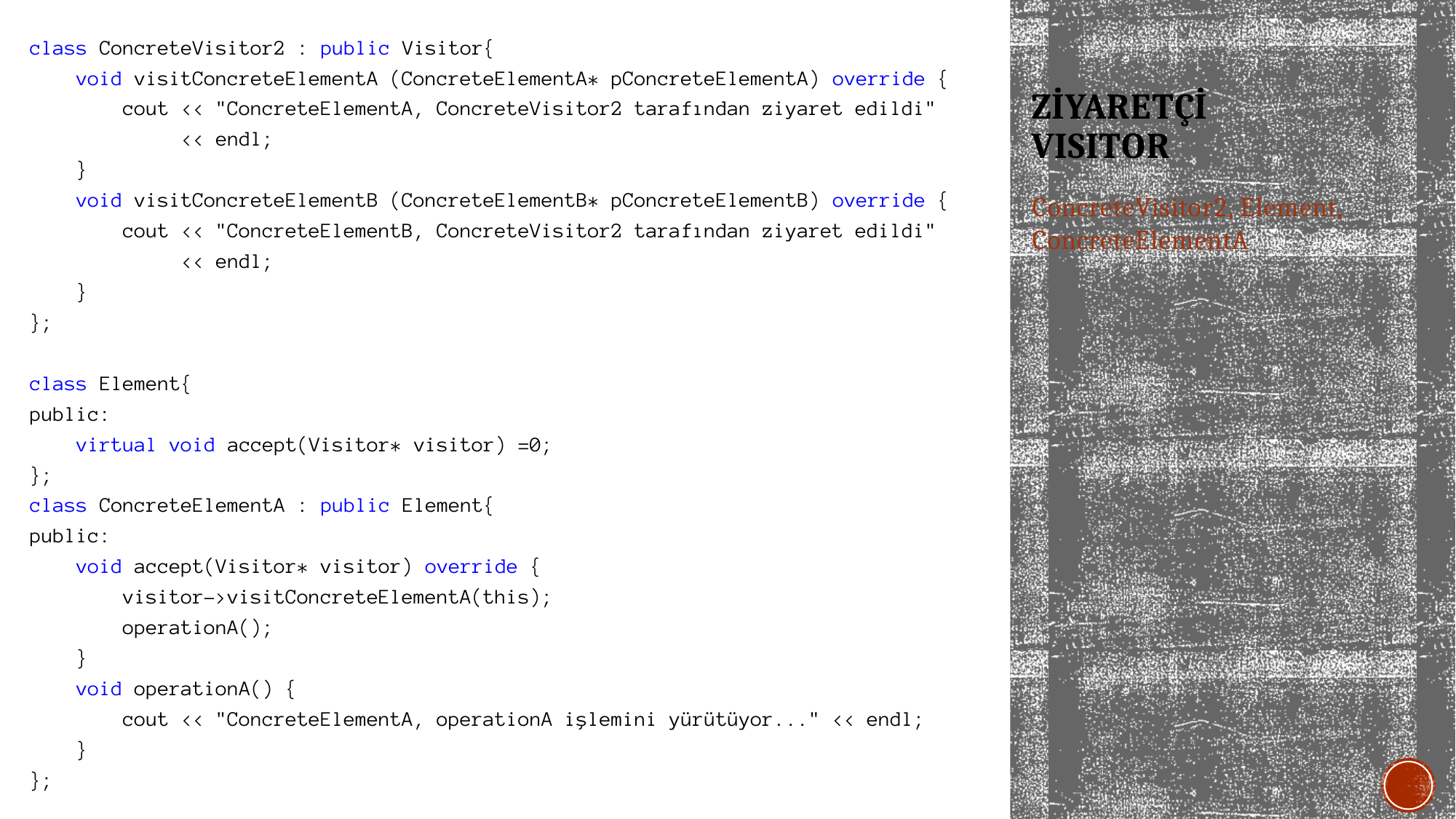

class ConcreteVisitor2 : public Visitor{
    void visitConcreteElementA (ConcreteElementA* pConcreteElementA) override {
        cout << "ConcreteElementA, ConcreteVisitor2 tarafından ziyaret edildi"
             << endl;
    }
    void visitConcreteElementB (ConcreteElementB* pConcreteElementB) override {
        cout << "ConcreteElementB, ConcreteVisitor2 tarafından ziyaret edildi"
             << endl;
    }
};

class Element{
public:
    virtual void accept(Visitor* visitor) =0;
};
class ConcreteElementA : public Element{
public:
    void accept(Visitor* visitor) override {
        visitor->visitConcreteElementA(this);
        operationA();
    }
    void operationA() {
        cout << "ConcreteElementA, operationA işlemini yürütüyor..." << endl;
    }
};

# ZİYARETÇİ VISITOR
ConcreteVisitor2, Element, ConcreteElementA